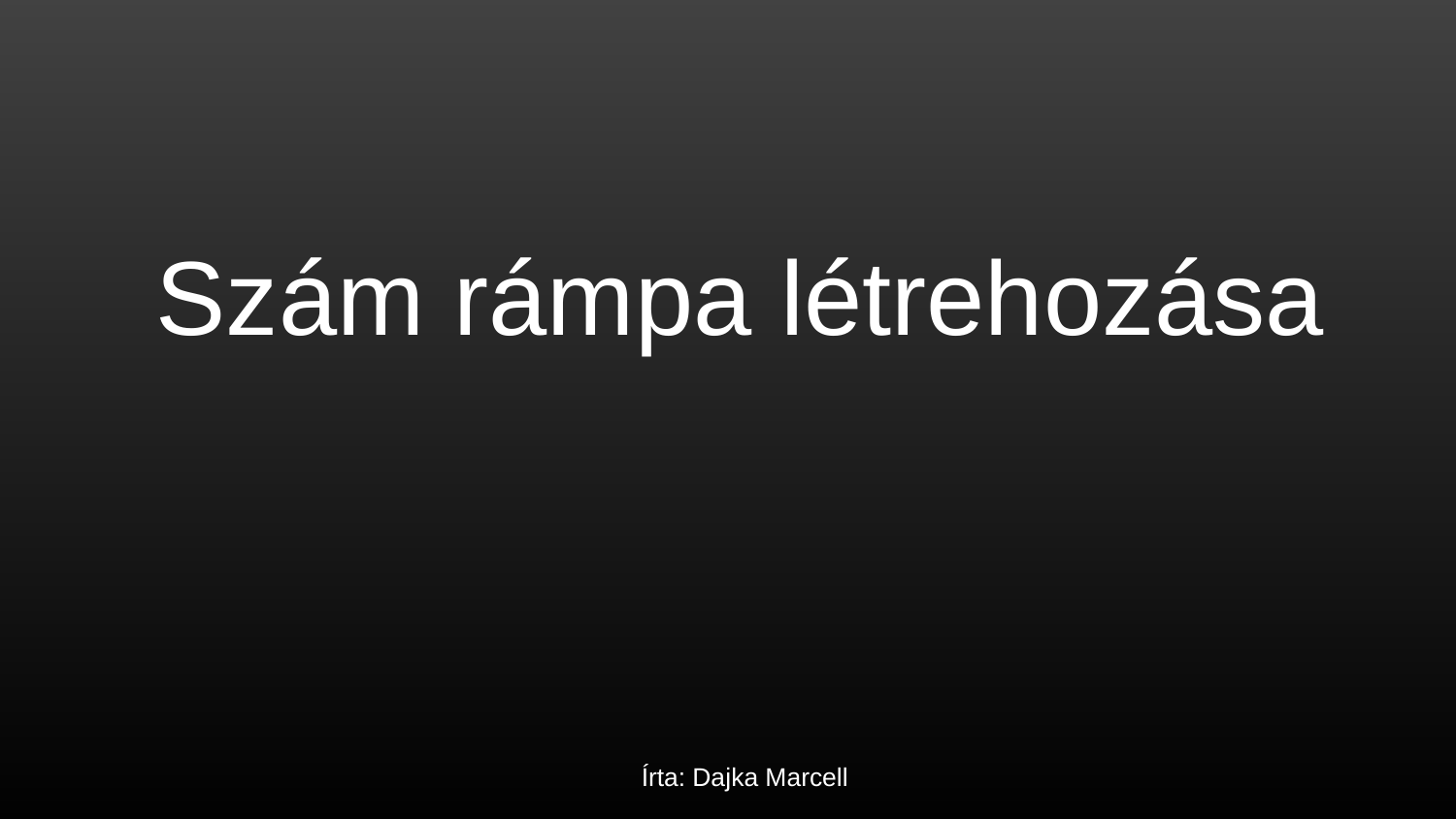

# Szám rámpa létrehozása
Írta: Dajka Marcell